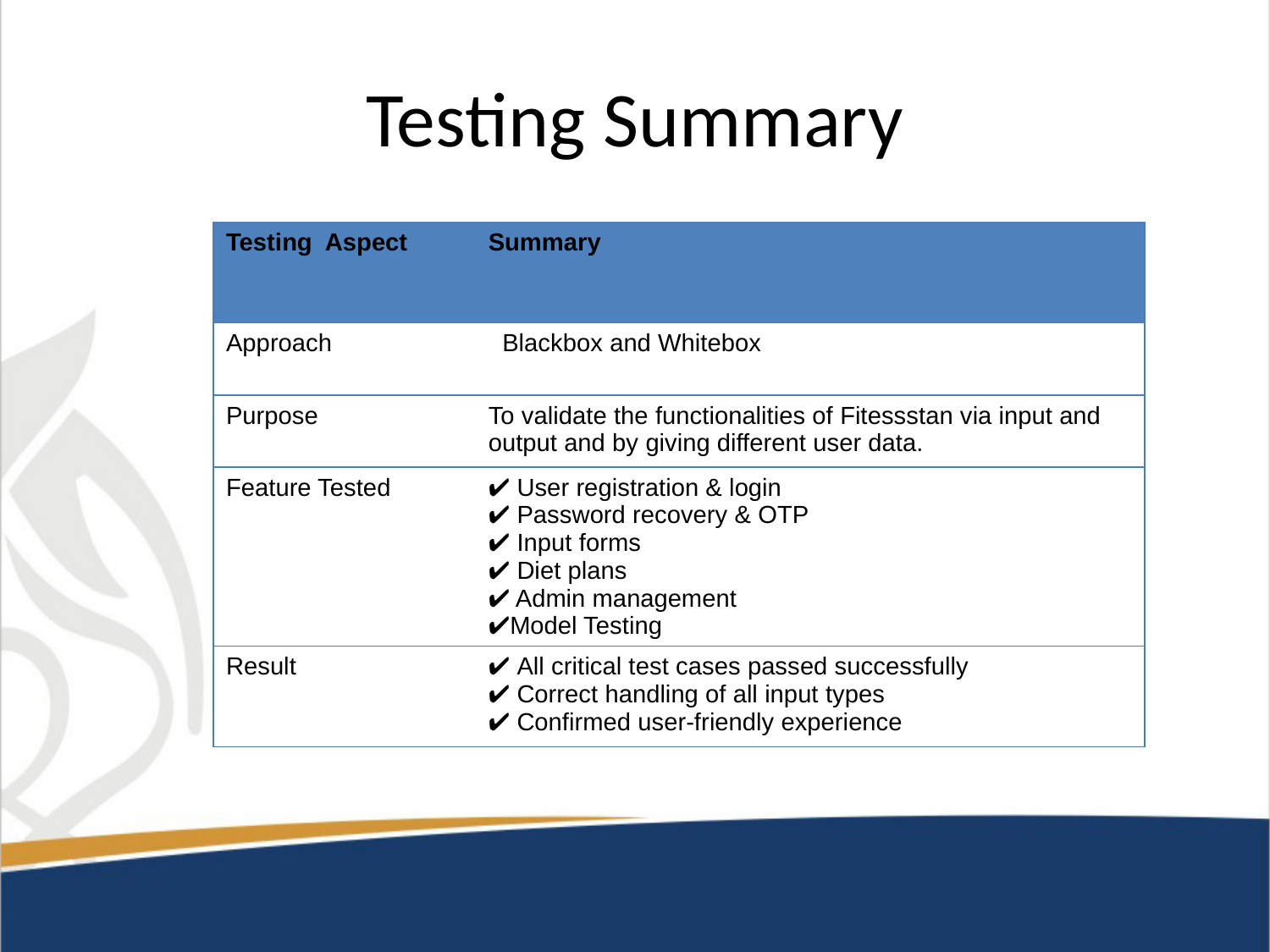

# Testing Summary

| Testing Aspect | Summary |
| --- | --- |
| Approach | Blackbox and Whitebox |
| Purpose | To validate the functionalities of Fitessstan via input and output and by giving different user data. |
| Feature Tested | ✔ User registration & login ✔ Password recovery & OTP ✔ Input forms ✔ Diet plans ✔ Admin management ✔Model Testing |
| Result | ✔ All critical test cases passed successfully ✔ Correct handling of all input types ✔ Confirmed user-friendly experience |